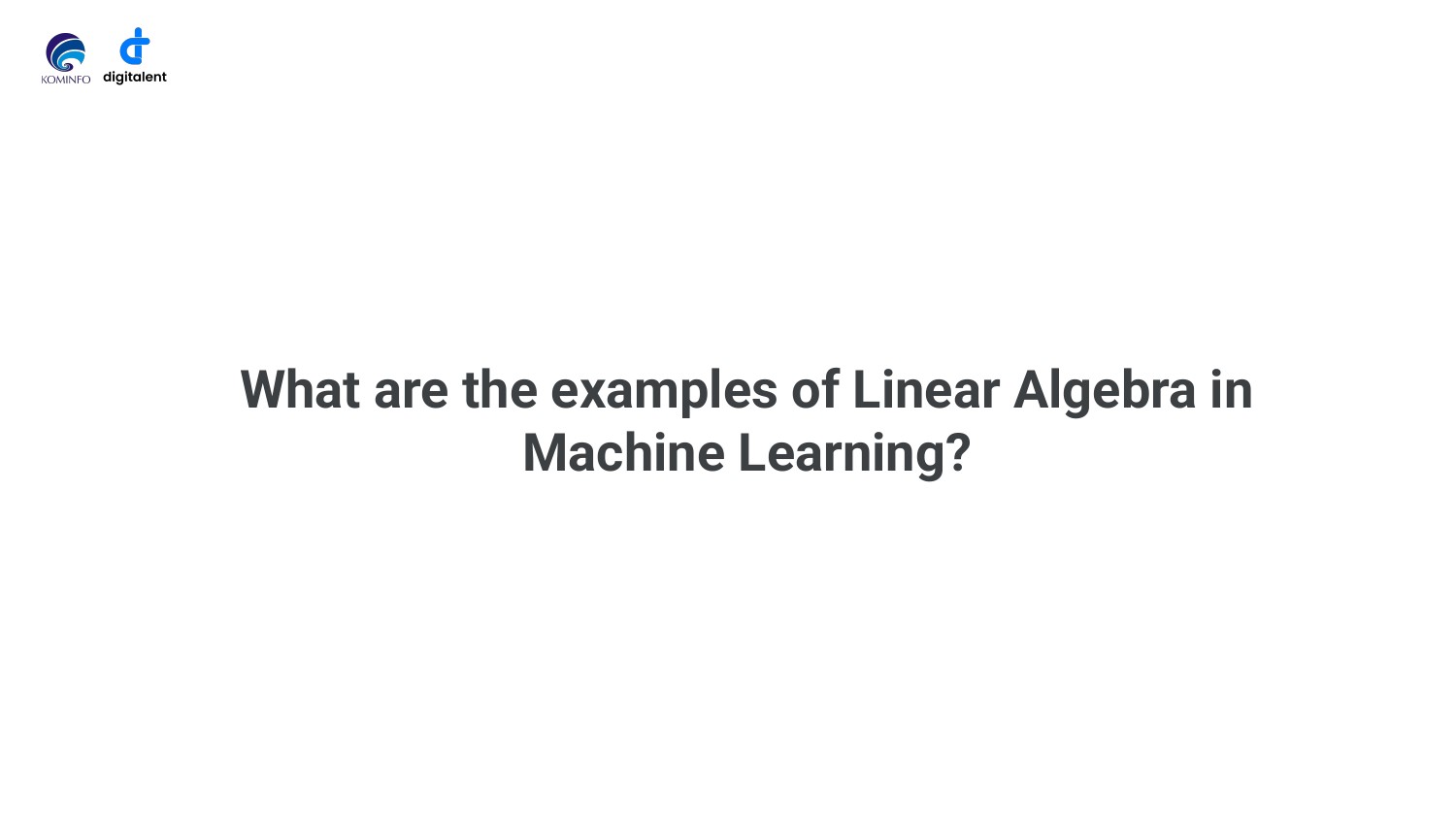

# What are the examples of Linear Algebra in Machine Learning?